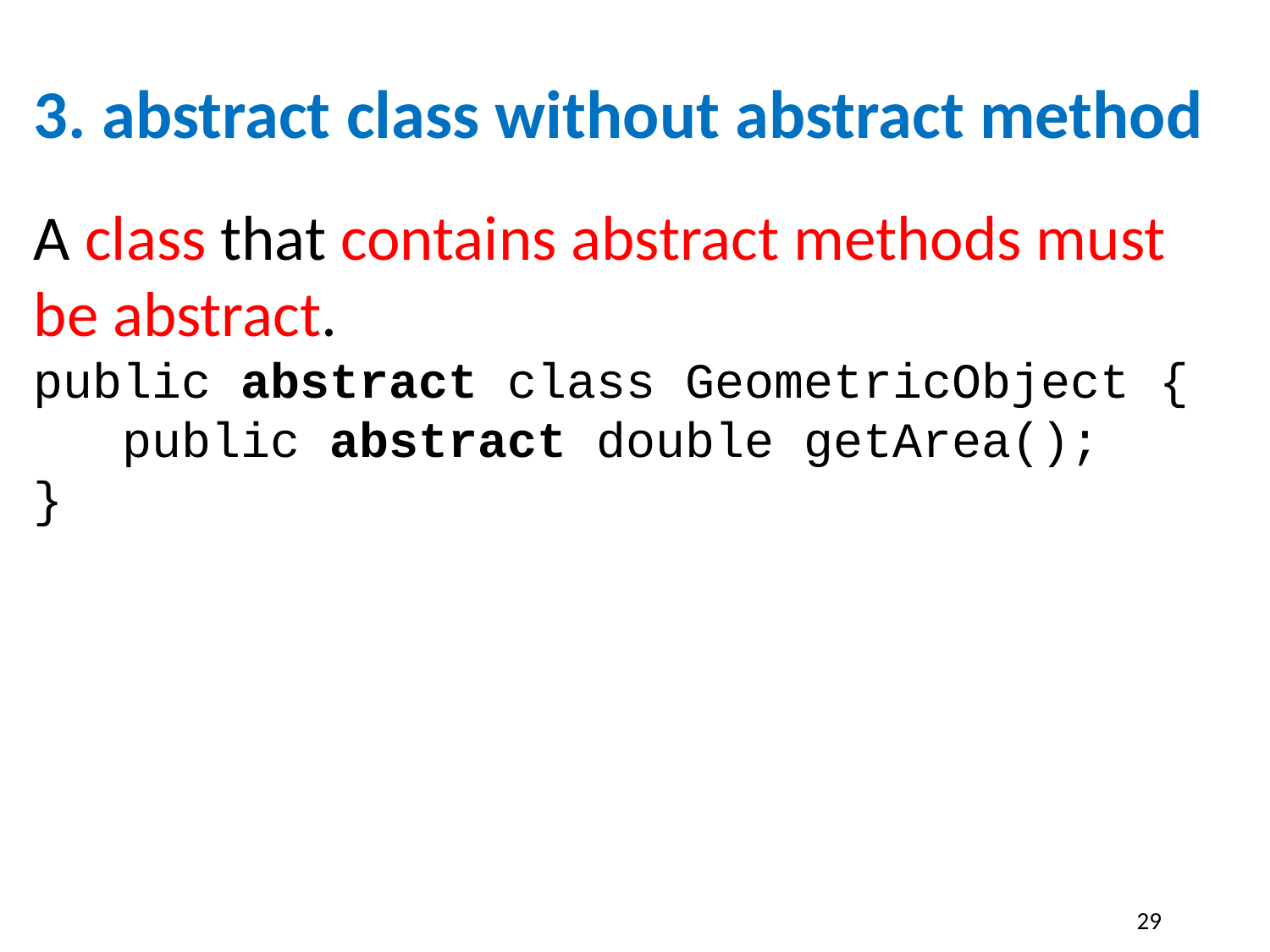

3. abstract class without abstract method
A class that contains abstract methods must be abstract.
public abstract class GeometricObject {
   public abstract double getArea();
}

29